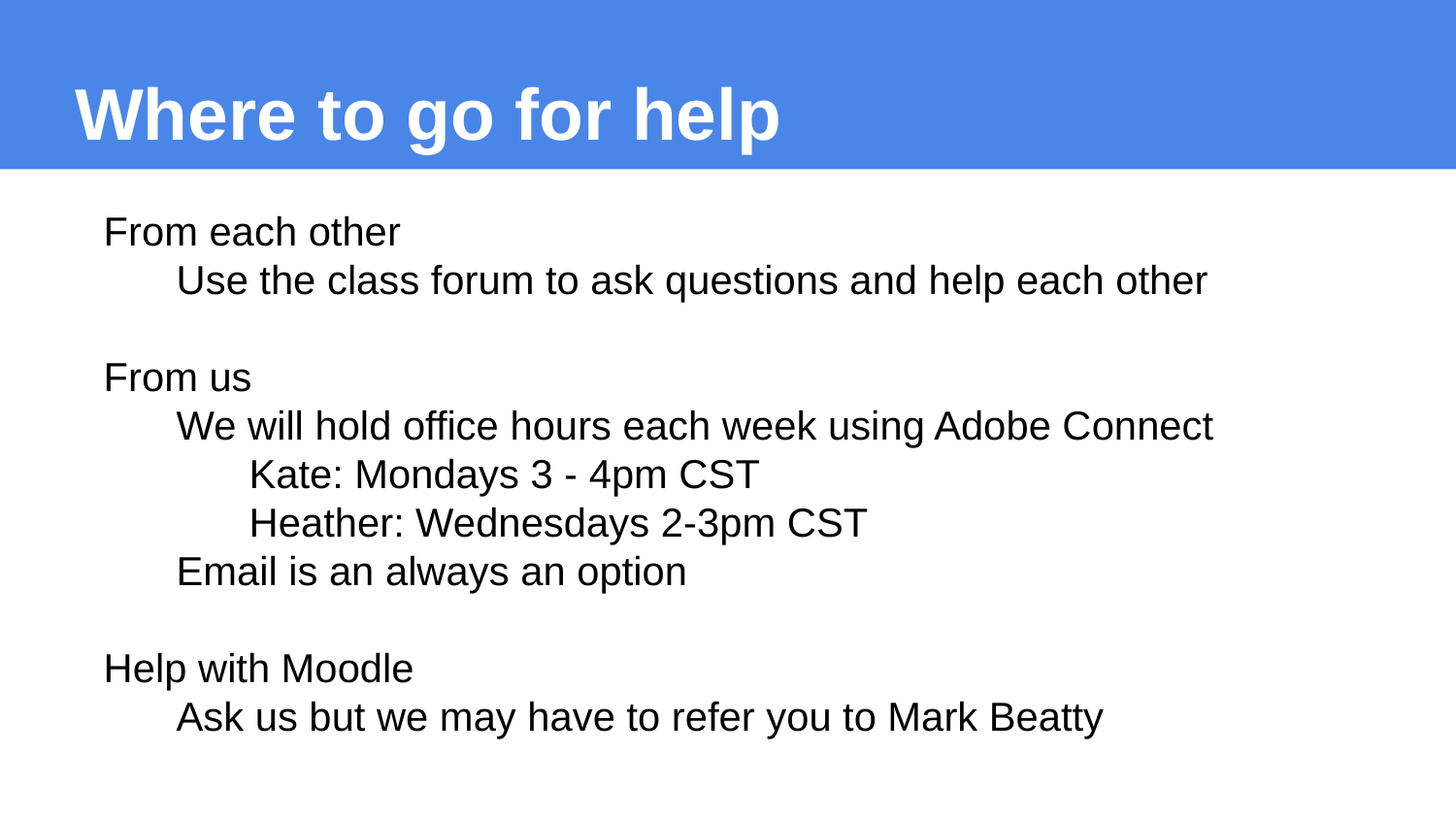

# Where to go for help
From each other
Use the class forum to ask questions and help each other

From us
We will hold office hours each week using Adobe Connect
Kate: Mondays 3 - 4pm CST
Heather: Wednesdays 2-3pm CST
Email is an always an option

Help with Moodle
Ask us but we may have to refer you to Mark Beatty